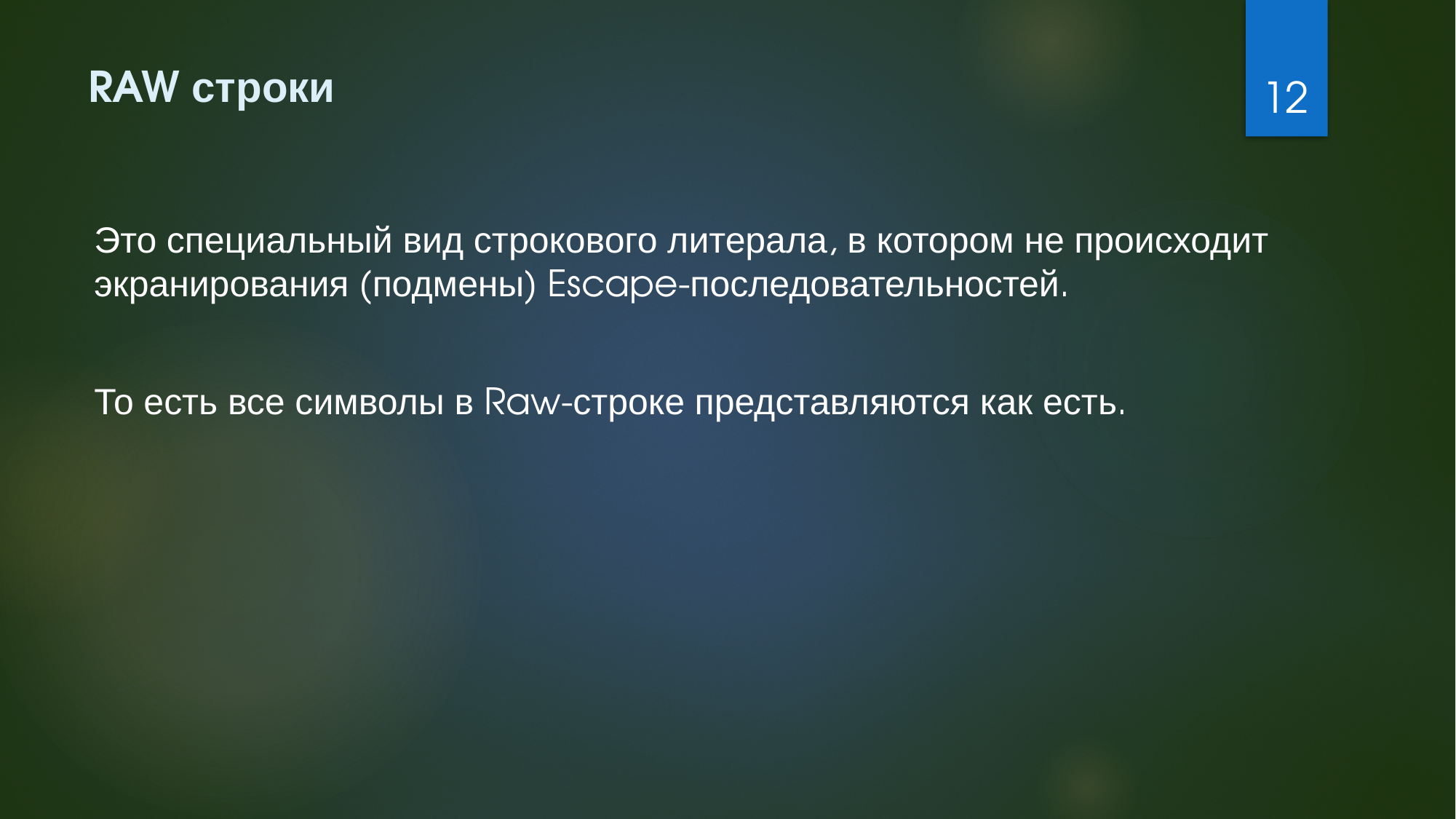

12
# RAW строки

Это специальный вид строкового литерала, в котором не происходит экранирования (подмены) Escape-последовательностей.

То есть все символы в Raw-строке представляются как есть.